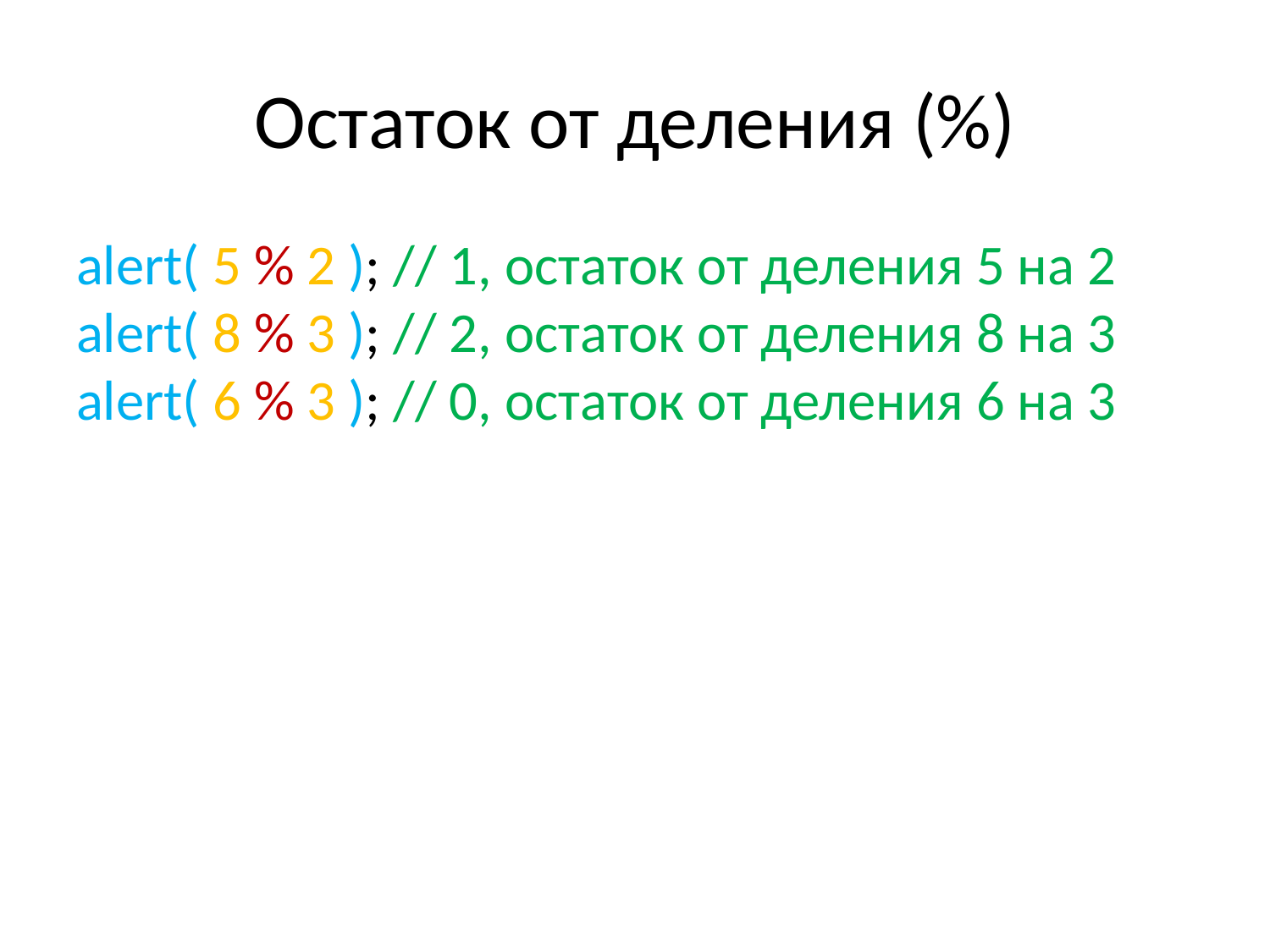

# Остаток от деления (%)
alert( 5 % 2 ); // 1, остаток от деления 5 на 2 alert( 8 % 3 ); // 2, остаток от деления 8 на 3 alert( 6 % 3 ); // 0, остаток от деления 6 на 3